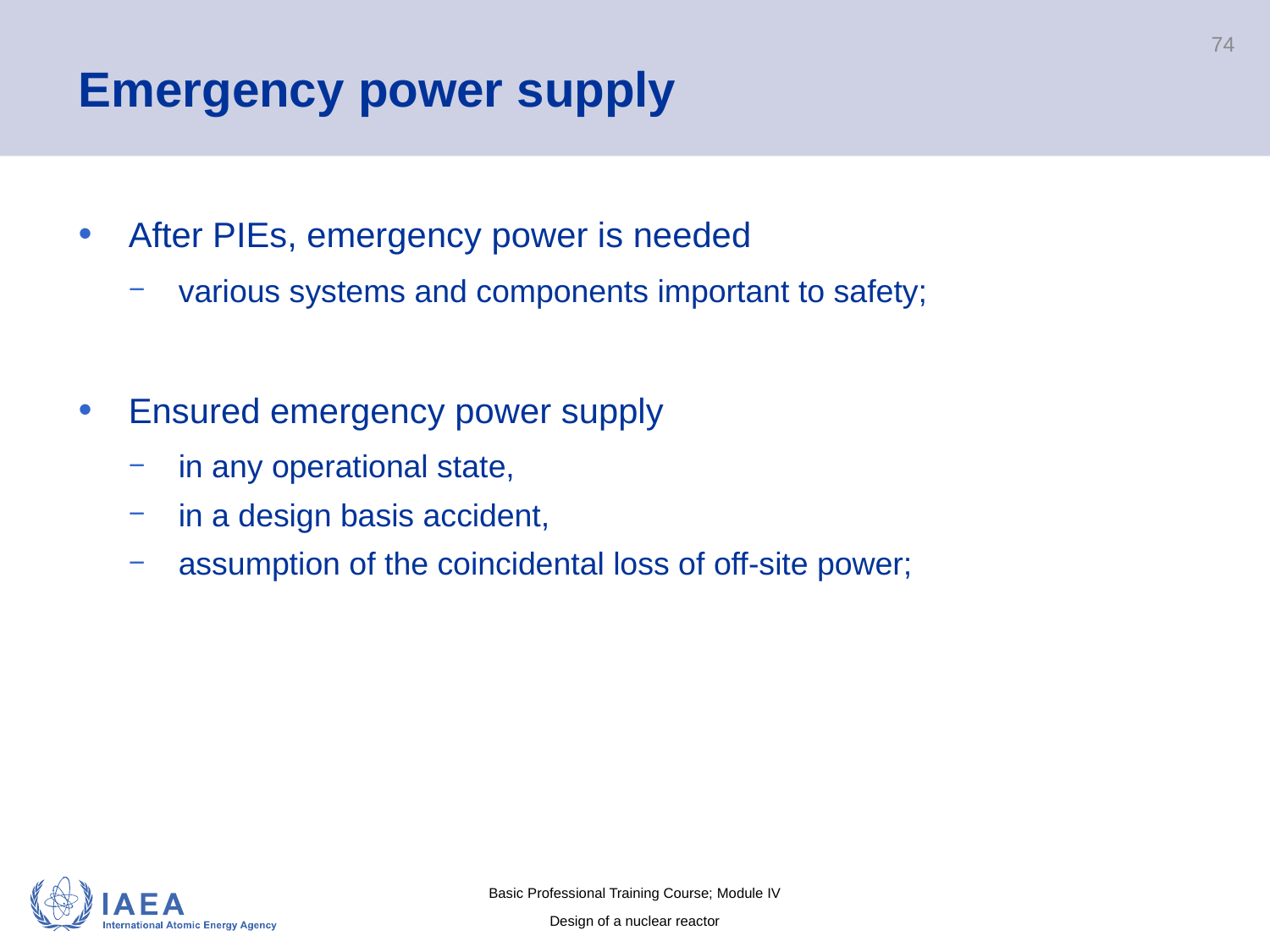

# Emergency power supply
74
After PIEs, emergency power is needed
various systems and components important to safety;

Ensured emergency power supply
in any operational state,
in a design basis accident,
assumption of the coincidental loss of off-site power;